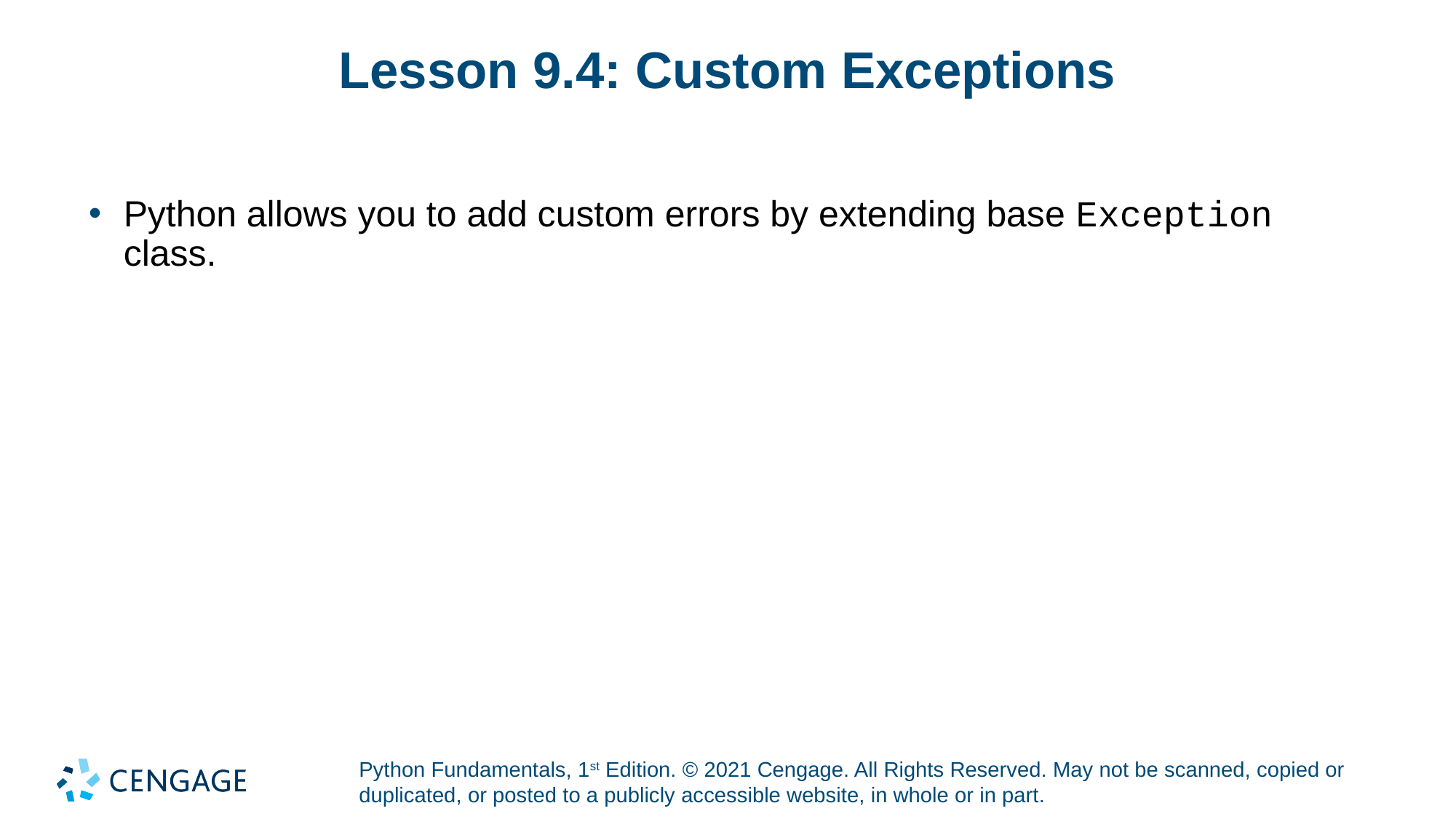

# Lesson 9.4: Custom Exceptions
Python allows you to add custom errors by extending base Exception class.